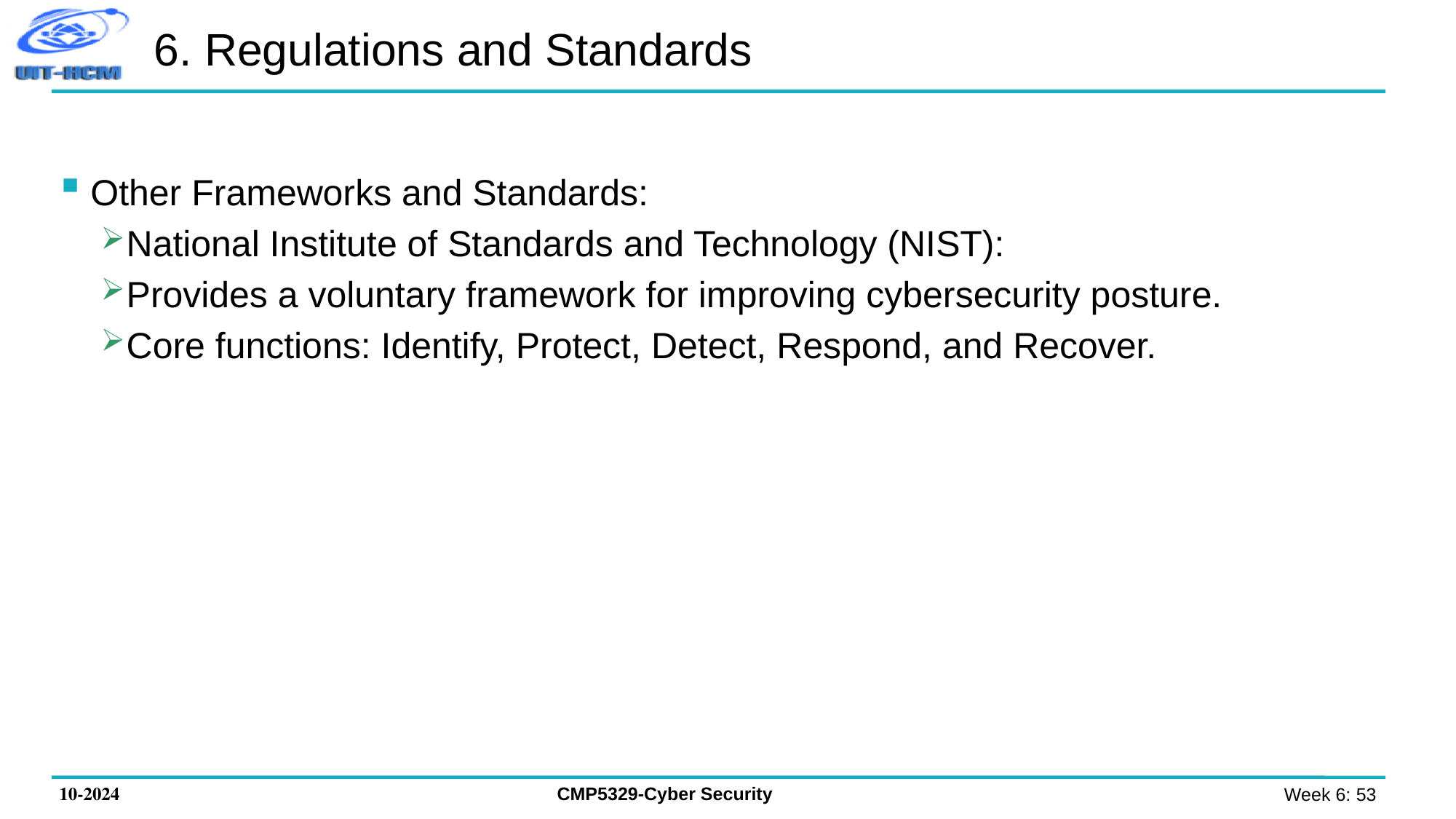

# 6. Regulations and Standards

Other Frameworks and Standards:
National Institute of Standards and Technology (NIST):
Provides a voluntary framework for improving cybersecurity posture.
Core functions: Identify, Protect, Detect, Respond, and Recover.